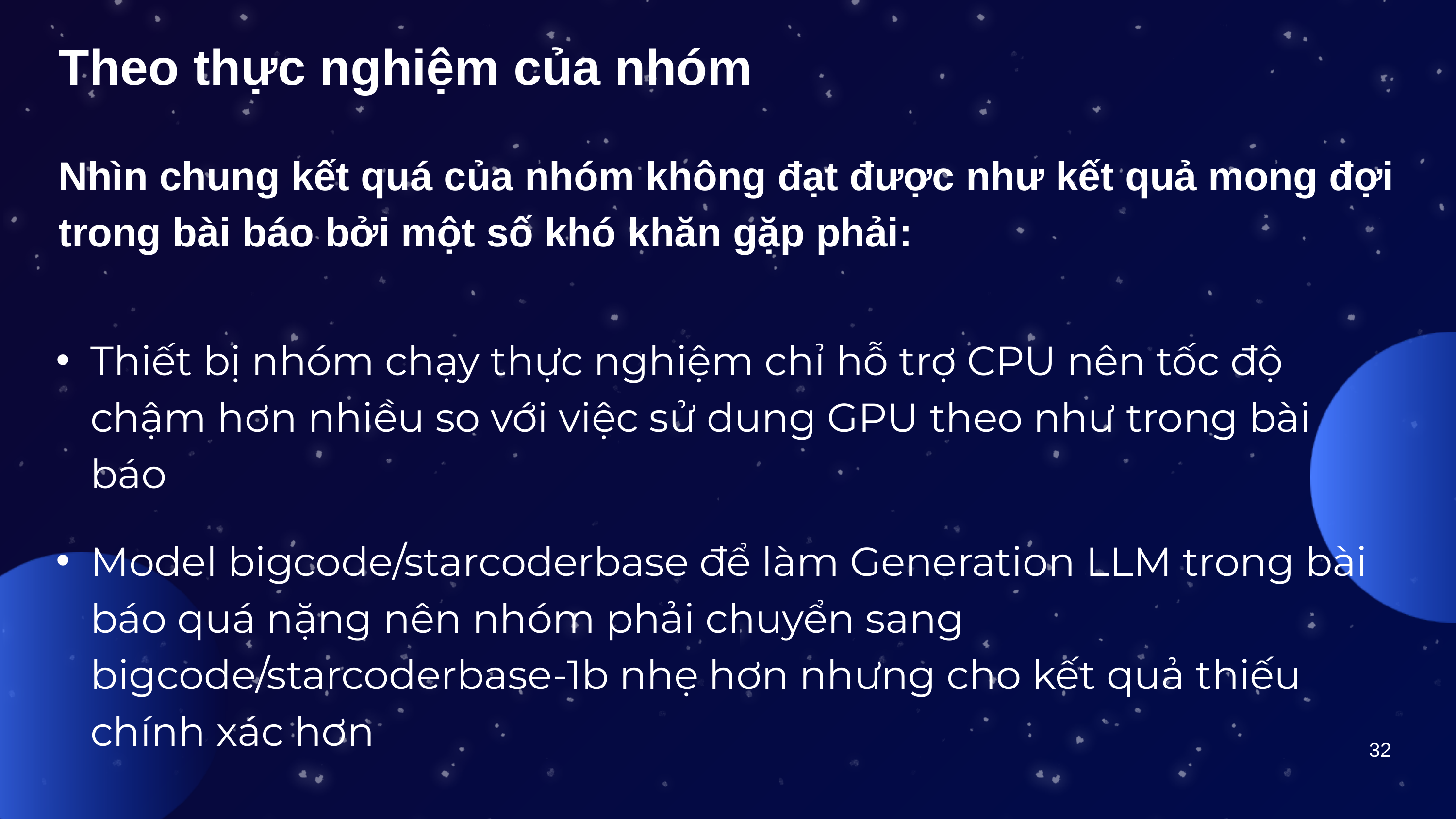

Theo thực nghiệm của nhóm
Nhìn chung kết quá của nhóm không đạt được như kết quả mong đợi trong bài báo bởi một số khó khăn gặp phải:
Thiết bị nhóm chạy thực nghiệm chỉ hỗ trợ CPU nên tốc độ chậm hơn nhiều so với việc sử dung GPU theo như trong bài báo

Model bigcode/starcoderbase để làm Generation LLM trong bài báo quá nặng nên nhóm phải chuyển sang bigcode/starcoderbase-1b nhẹ hơn nhưng cho kết quả thiếu chính xác hơn

32